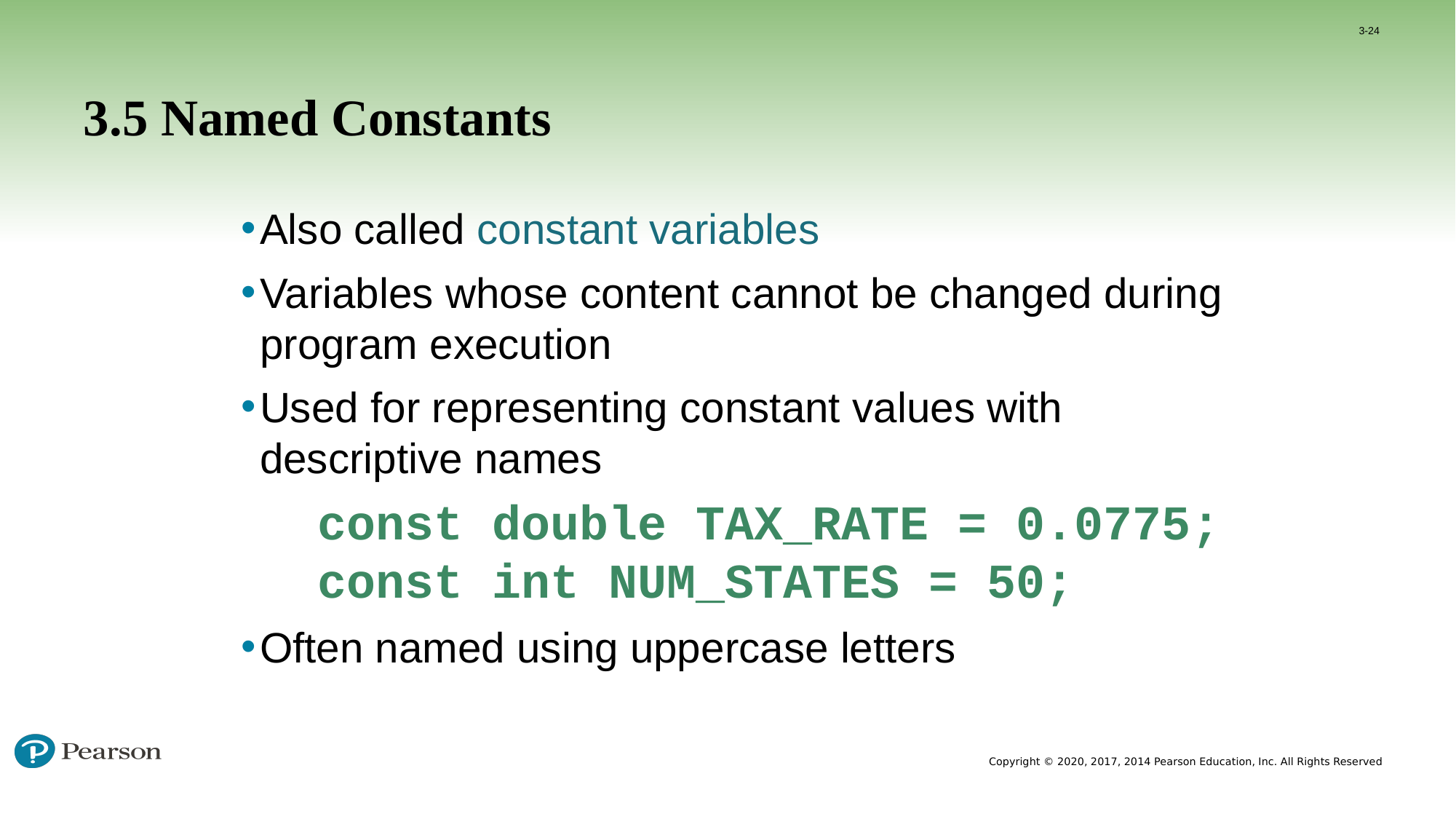

3-24
# 3.5 Named Constants
Also called constant variables
Variables whose content cannot be changed during program execution
Used for representing constant values with descriptive names
	const double TAX_RATE = 0.0775;
	const int NUM_STATES = 50;
Often named using uppercase letters